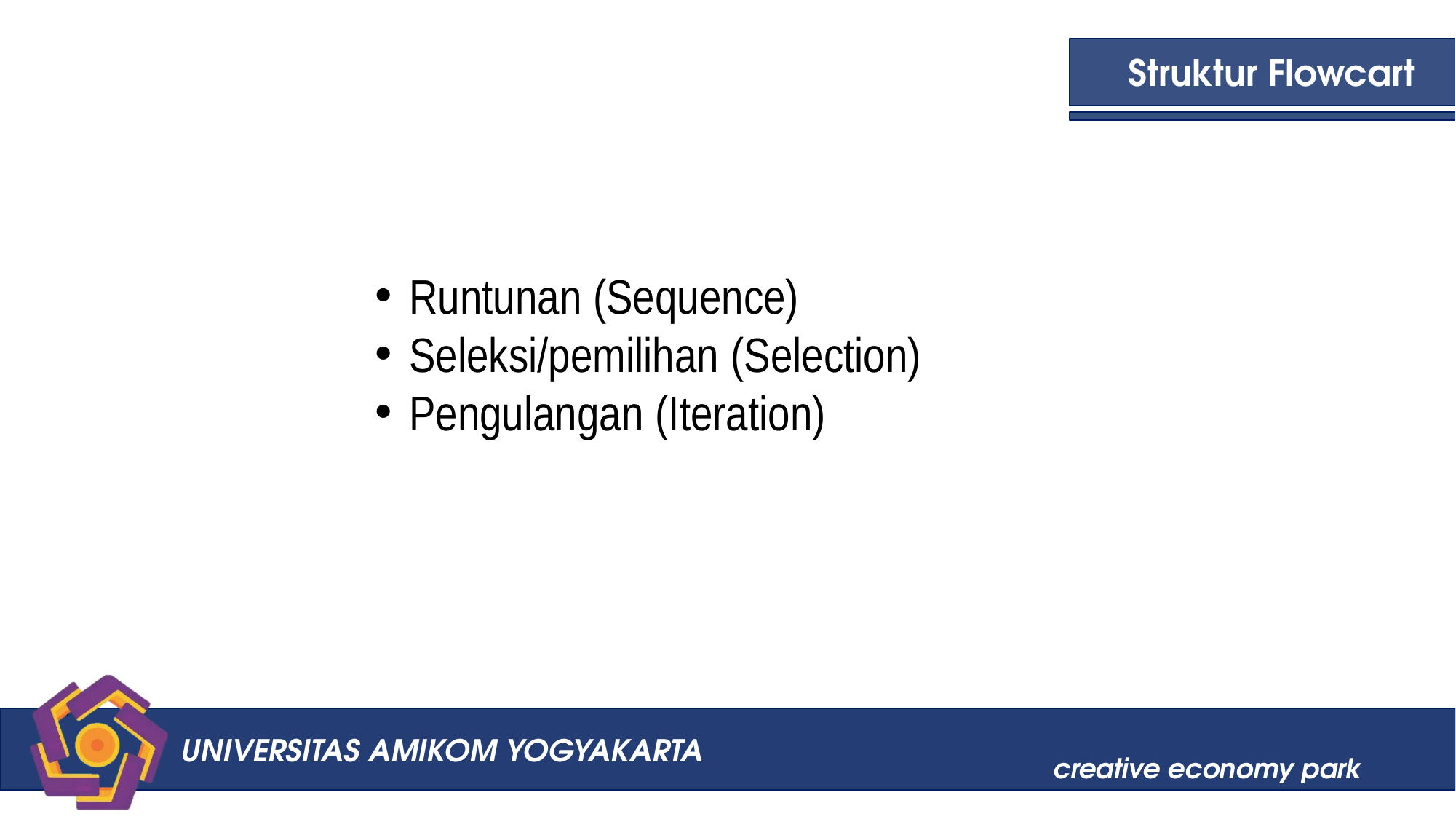

Struktur Flowcart

Runtunan (Sequence)
Seleksi/pemilihan (Selection)
Pengulangan (Iteration)
UNIVERSITAS AMIKOM YOGYAKARTA
creative economy park